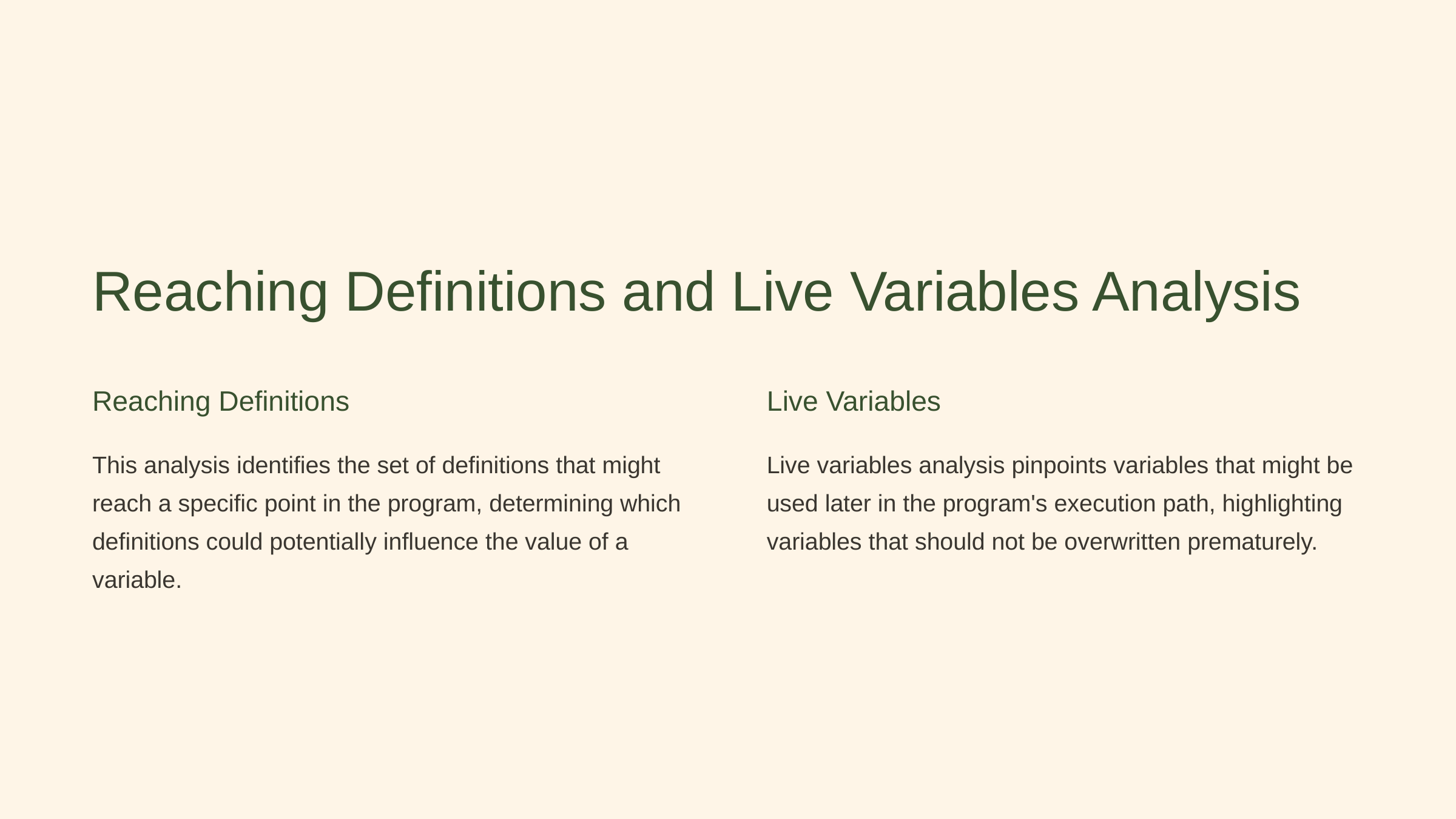

Reaching Definitions and Live Variables Analysis
Reaching Definitions
Live Variables
This analysis identifies the set of definitions that might reach a specific point in the program, determining which definitions could potentially influence the value of a variable.
Live variables analysis pinpoints variables that might be used later in the program's execution path, highlighting variables that should not be overwritten prematurely.